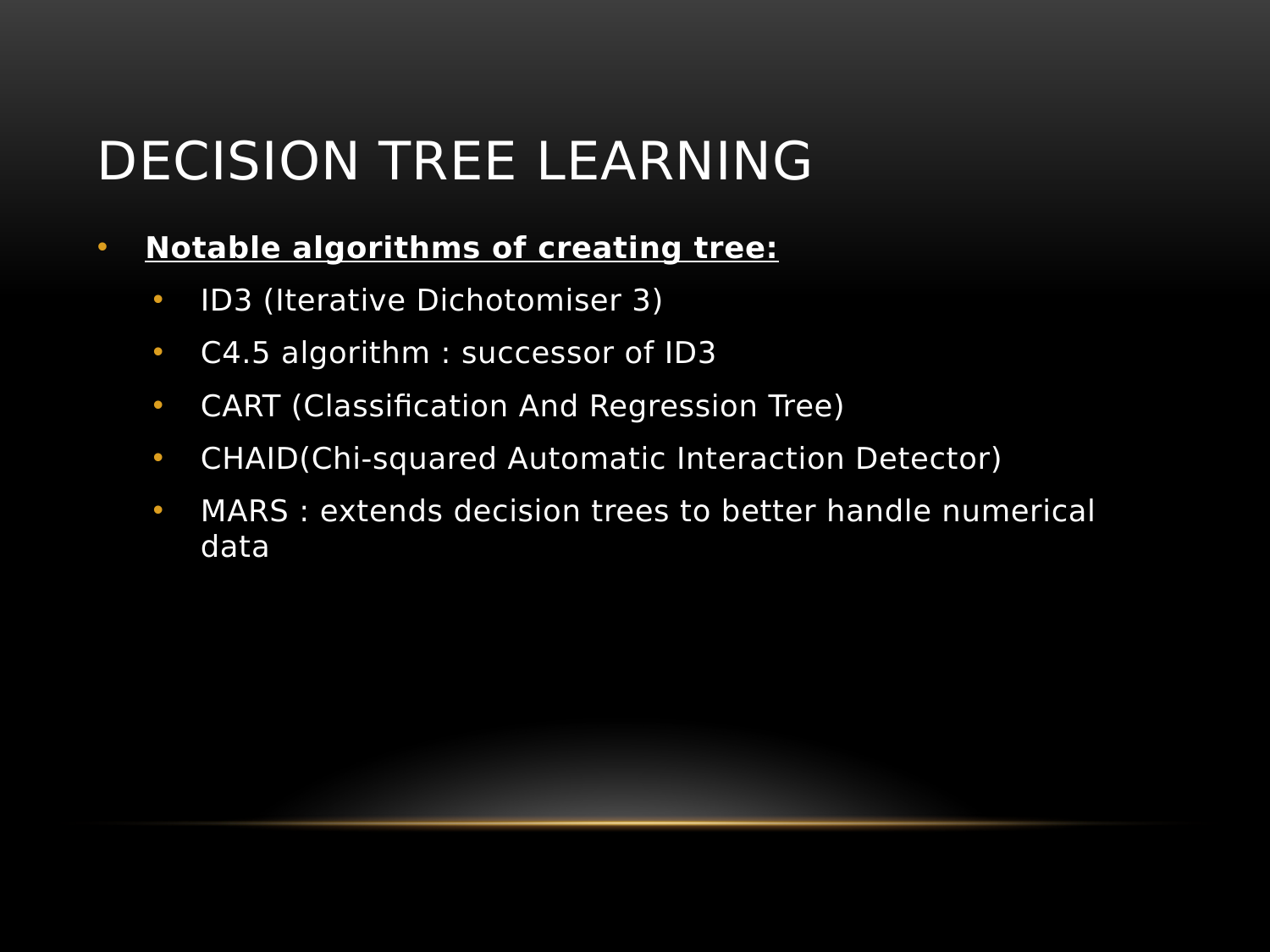

# DECISION TREE LEARNING
Notable algorithms of creating tree:
ID3 (Iterative Dichotomiser 3)
C4.5 algorithm : successor of ID3
CART (Classification And Regression Tree)
CHAID(Chi-squared Automatic Interaction Detector)
MARS : extends decision trees to better handle numerical data